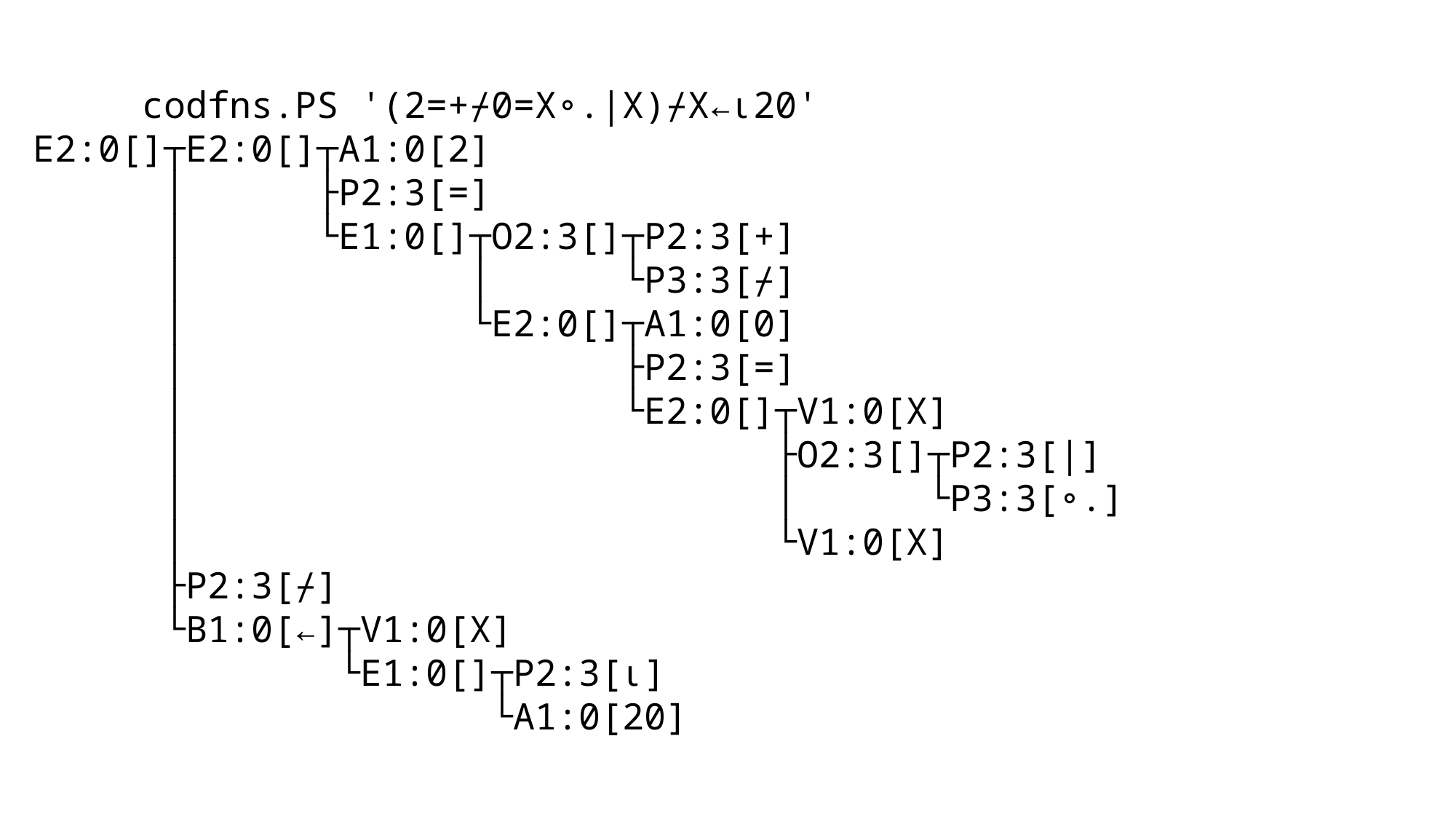

codfns.PS '(2=+⌿0=X∘.|X)⌿X←⍳20'
 E2:0[]┬E2:0[]┬A1:0[2]
       │      ├P2:3[=]
       │      └E1:0[]┬O2:3[]┬P2:3[+]
       │             │      └P3:3[⌿]
       │             └E2:0[]┬A1:0[0]
       │                    ├P2:3[=]
       │                    └E2:0[]┬V1:0[X]
       │                           ├O2:3[]┬P2:3[|]
       │                           │      └P3:3[∘.]
       │                           └V1:0[X]
       ├P2:3[⌿]
       └B1:0[←]┬V1:0[X]
               └E1:0[]┬P2:3[⍳]
                      └A1:0[20]